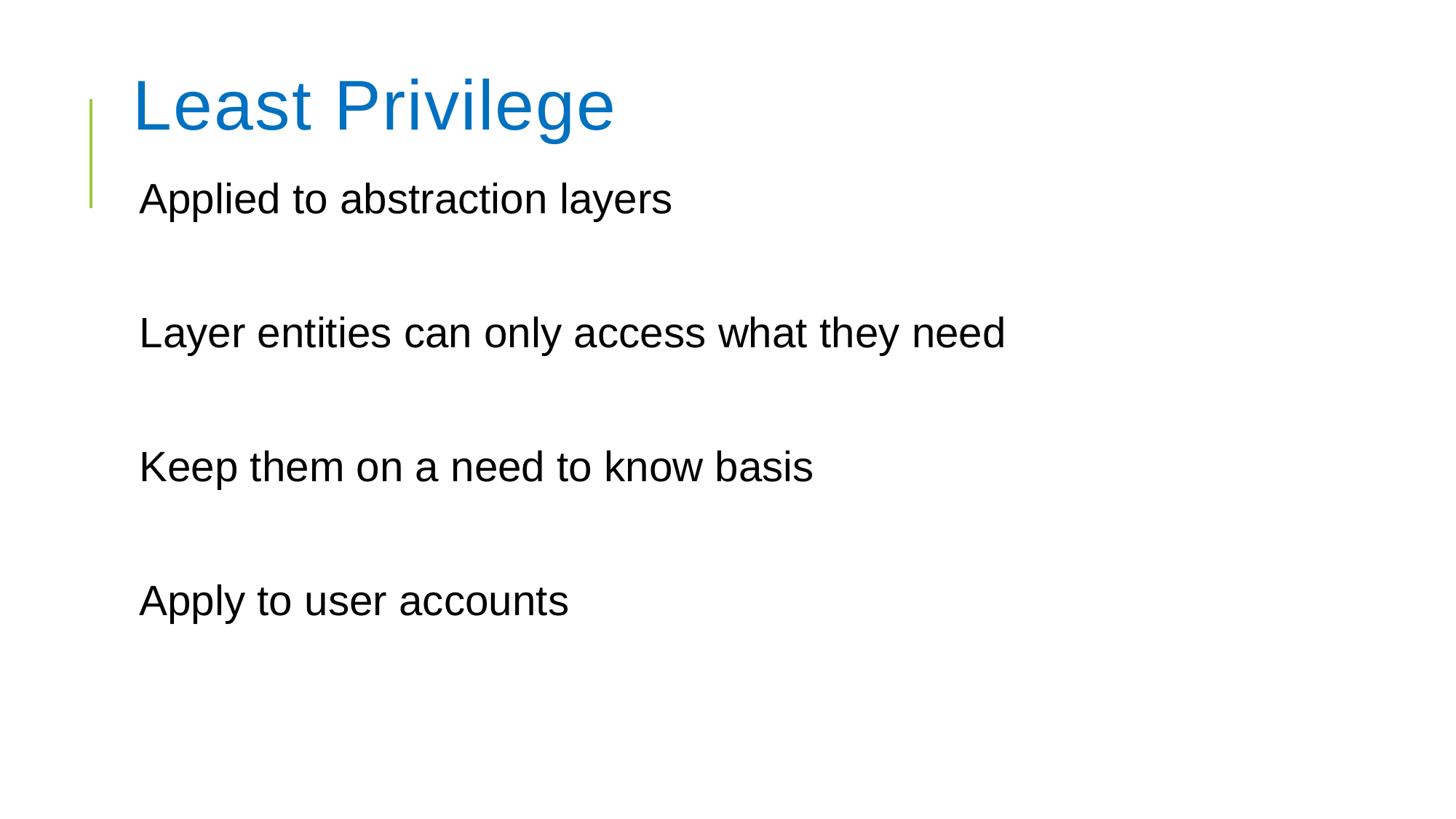

# Least Privilege
Applied to abstraction layers

Layer entities can only access what they need

Keep them on a need to know basis

Apply to user accounts